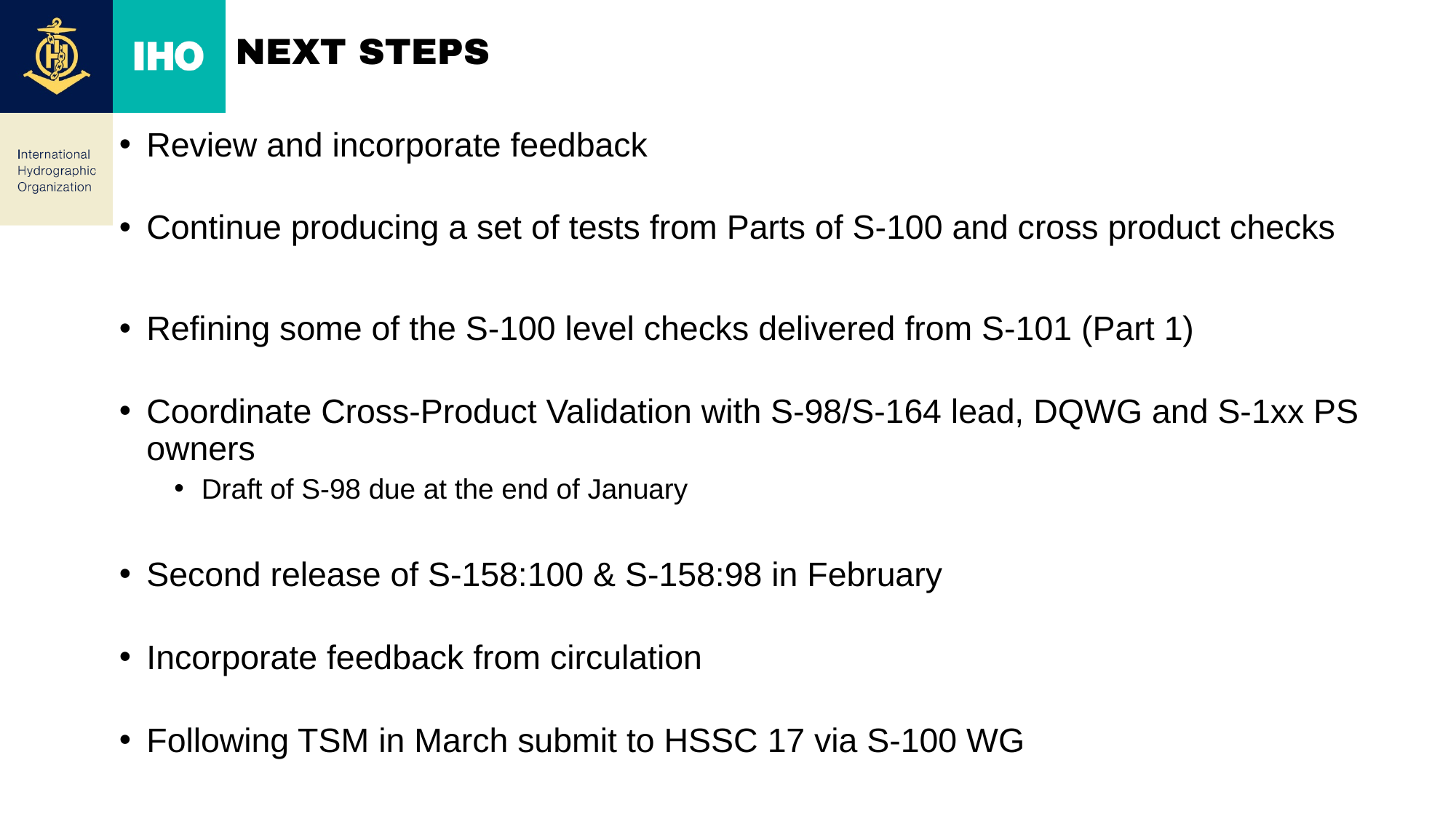

# Next steps
Review and incorporate feedback

Continue producing a set of tests from Parts of S-100 and cross product checks

Refining some of the S-100 level checks delivered from S-101 (Part 1)

Coordinate Cross-Product Validation with S-98/S-164 lead, DQWG and S-1xx PS owners
Draft of S-98 due at the end of January

Second release of S-158:100 & S-158:98 in February

Incorporate feedback from circulation

Following TSM in March submit to HSSC 17 via S-100 WG